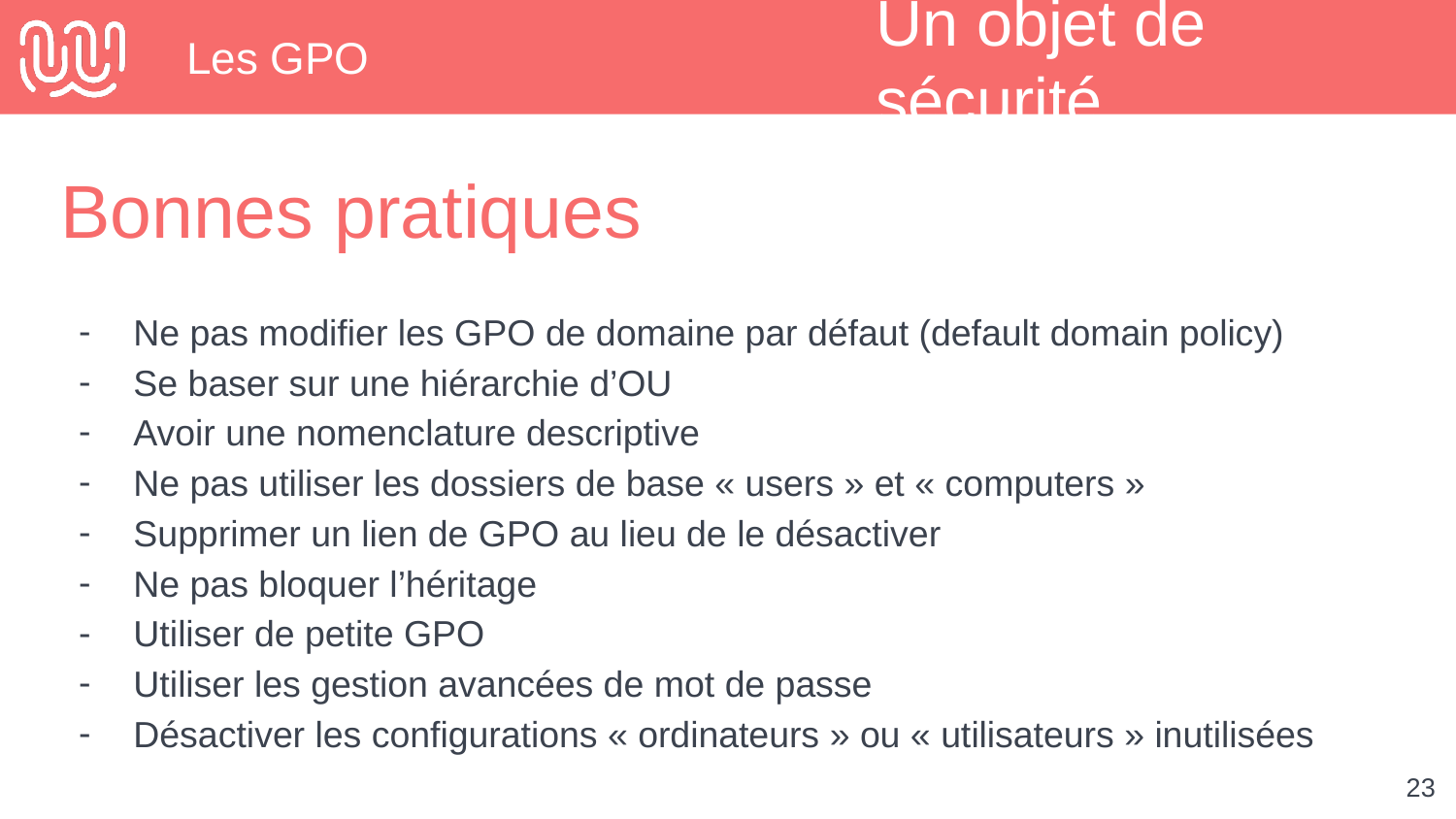

# Les GPO
Un objet de sécurité
Bonnes pratiques
Ne pas modifier les GPO de domaine par défaut (default domain policy)
Se baser sur une hiérarchie d’OU
Avoir une nomenclature descriptive
Ne pas utiliser les dossiers de base « users » et « computers »
Supprimer un lien de GPO au lieu de le désactiver
Ne pas bloquer l’héritage
Utiliser de petite GPO
Utiliser les gestion avancées de mot de passe
Désactiver les configurations « ordinateurs » ou « utilisateurs » inutilisées
23